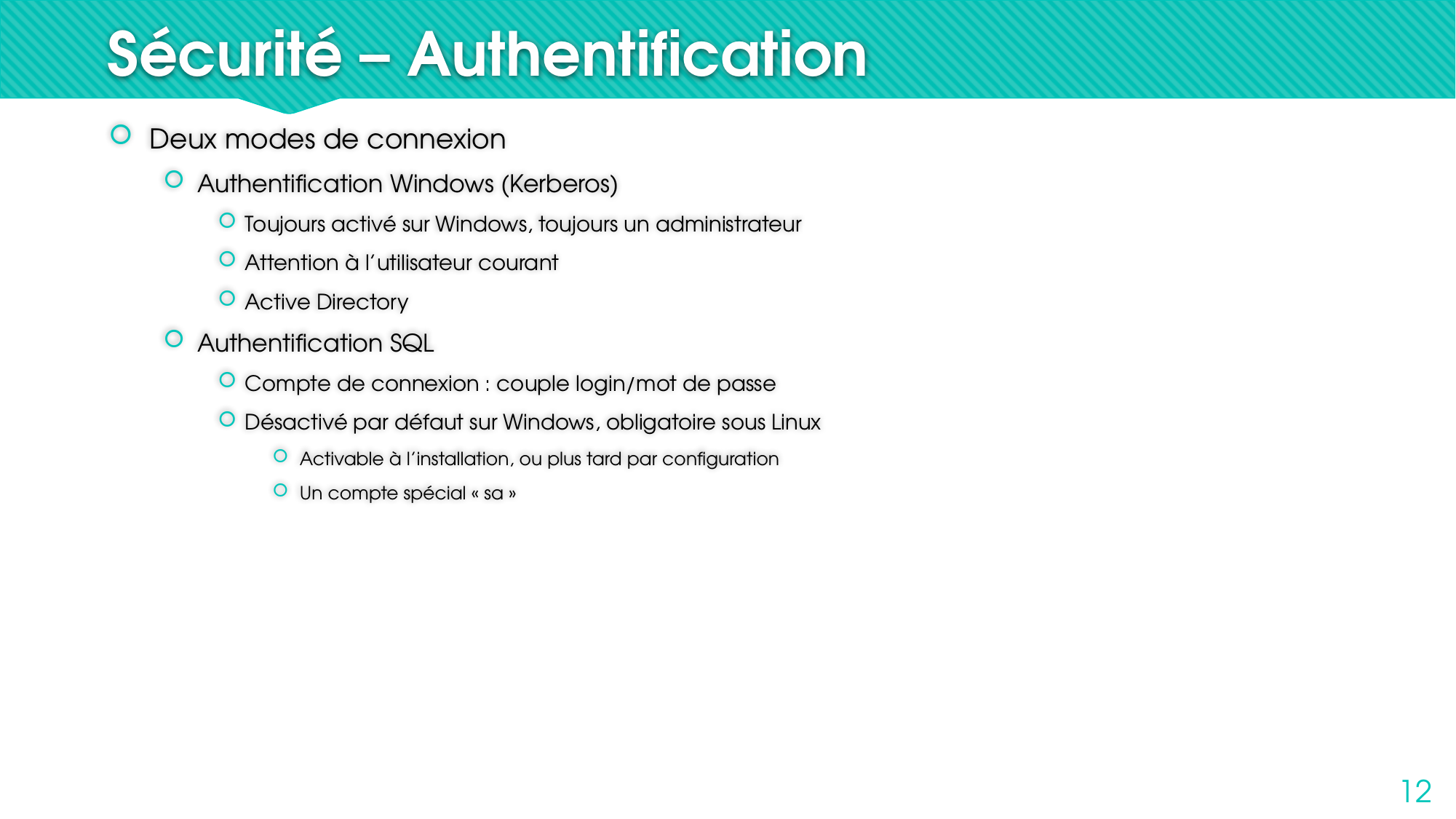

# Sécurité – Authentification
Deux modes de connexion
Authentification Windows (Kerberos)
Toujours activé sur Windows, toujours un administrateur
Attention à l’utilisateur courant
Active Directory
Authentification SQL
Compte de connexion : couple login/mot de passe
Désactivé par défaut sur Windows, obligatoire sous Linux
Activable à l’installation, ou plus tard par configuration
Un compte spécial « sa »
12